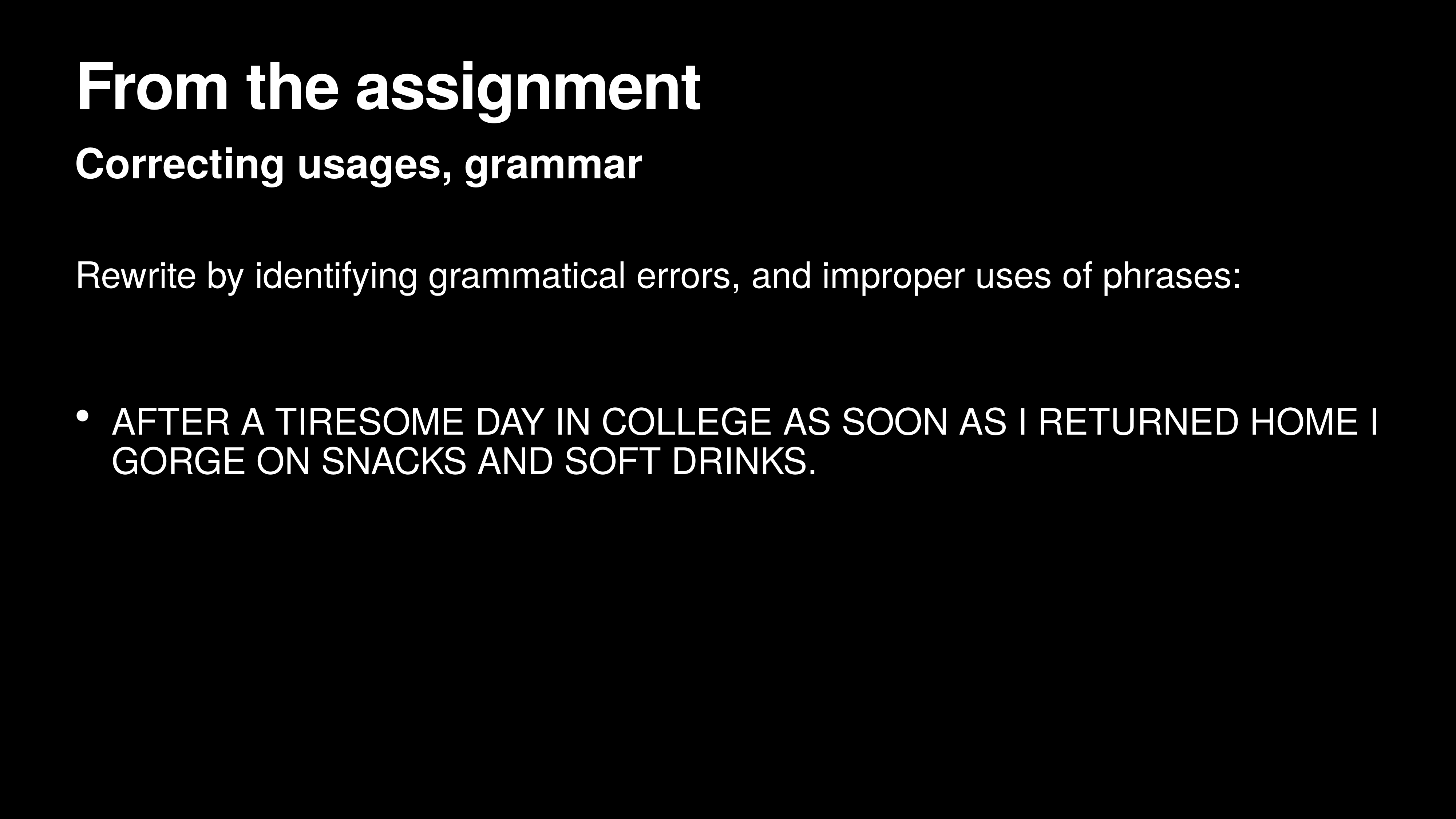

# From the assignment
Correcting usages, grammar
Rewrite by identifying grammatical errors, and improper uses of phrases:

AFTER A TIRESOME DAY IN COLLEGE AS SOON AS I RETURNED HOME I GORGE ON SNACKS AND SOFT DRINKS.